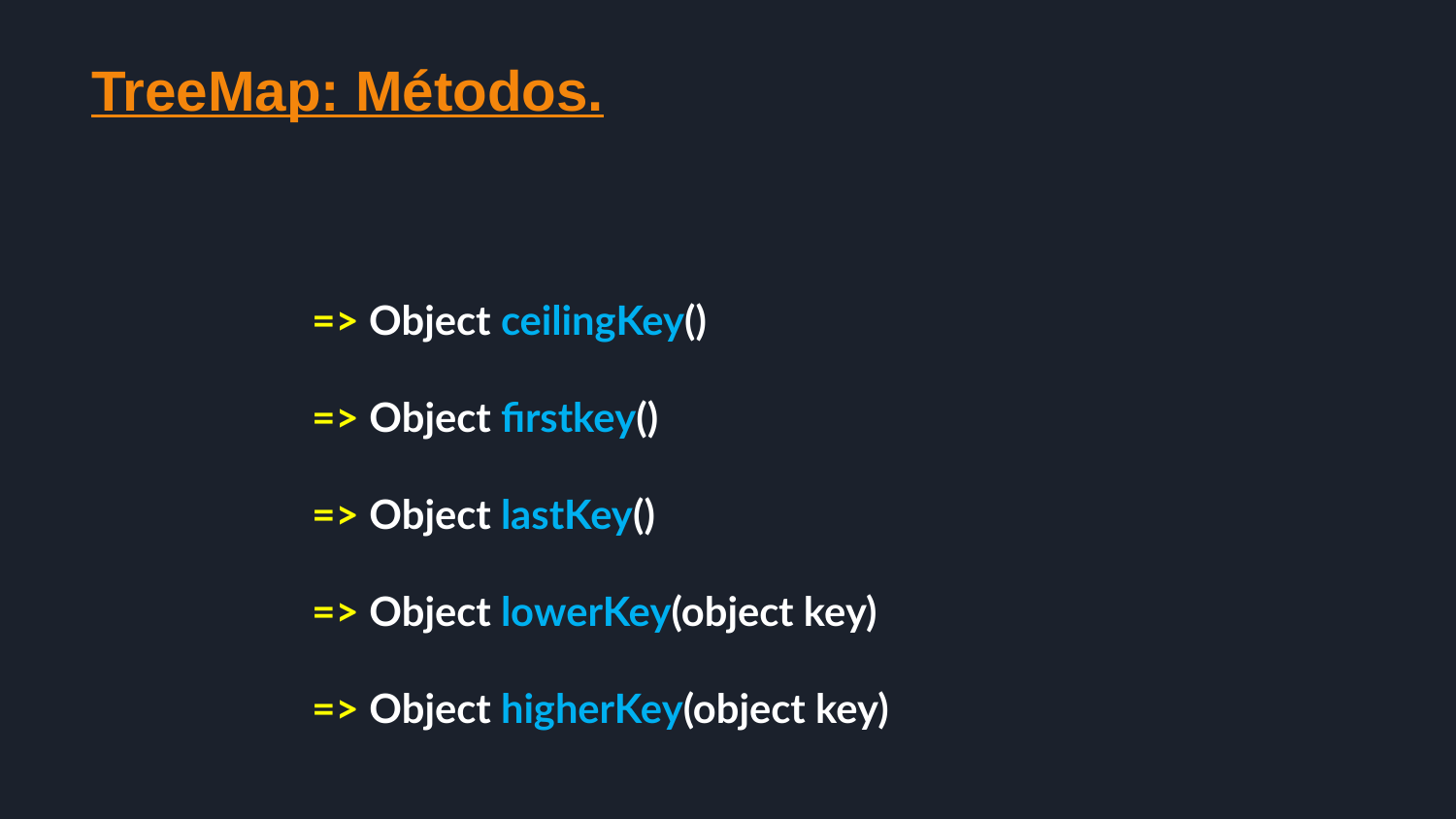

TreeMap: Métodos.
=> Object ceilingKey()
=> Object firstkey()
=> Object lastKey()
=> Object lowerKey(object key)
=> Object higherKey(object key)